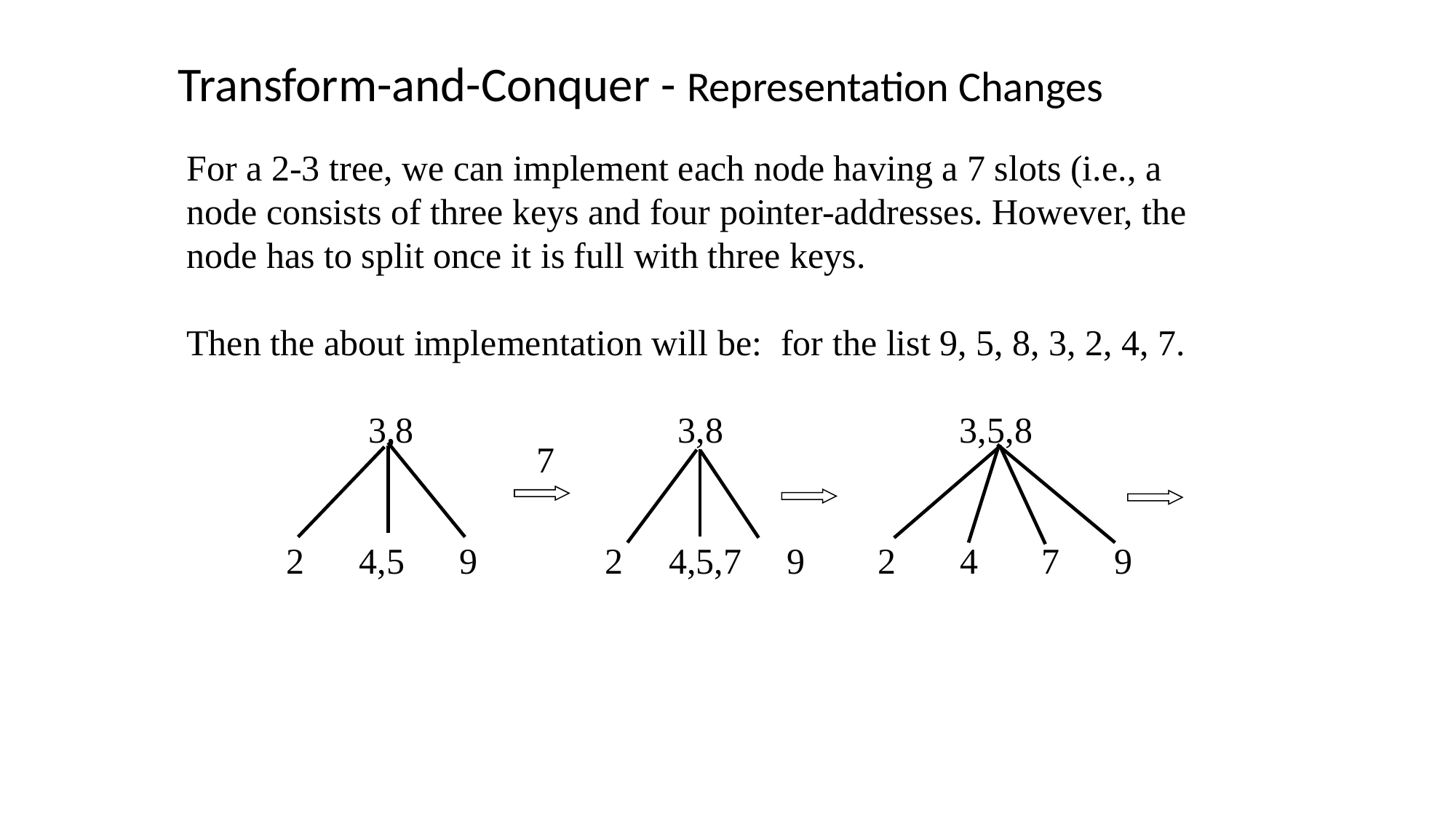

Transform-and-Conquer - Representation Changes
For a 2-3 tree, we can implement each node having a 7 slots (i.e., a node consists of three keys and four pointer-addresses. However, the node has to split once it is full with three keys.

Then the about implementation will be:  for the list 9, 5, 8, 3, 2, 4, 7.

	        3,8		      3,8			 3,5,8

           2      4,5      9 	          2     4,5,7     9	    2       4       7      9
7